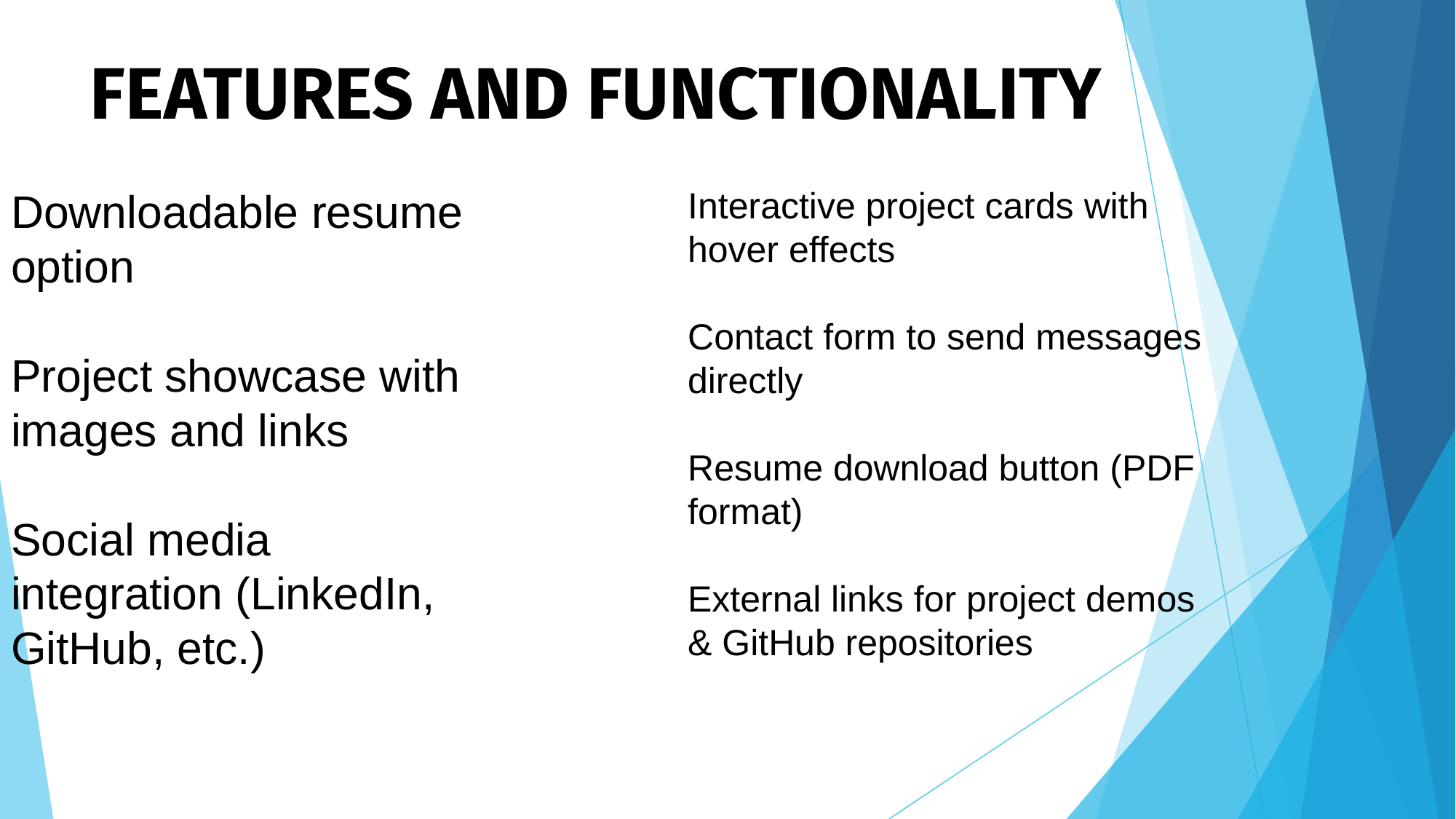

# FEATURES AND FUNCTIONALITY
Downloadable resume option

Project showcase with images and links

Social media integration (LinkedIn, GitHub, etc.)
Interactive project cards with hover effects

Contact form to send messages directly

Resume download button (PDF format)

External links for project demos & GitHub repositories